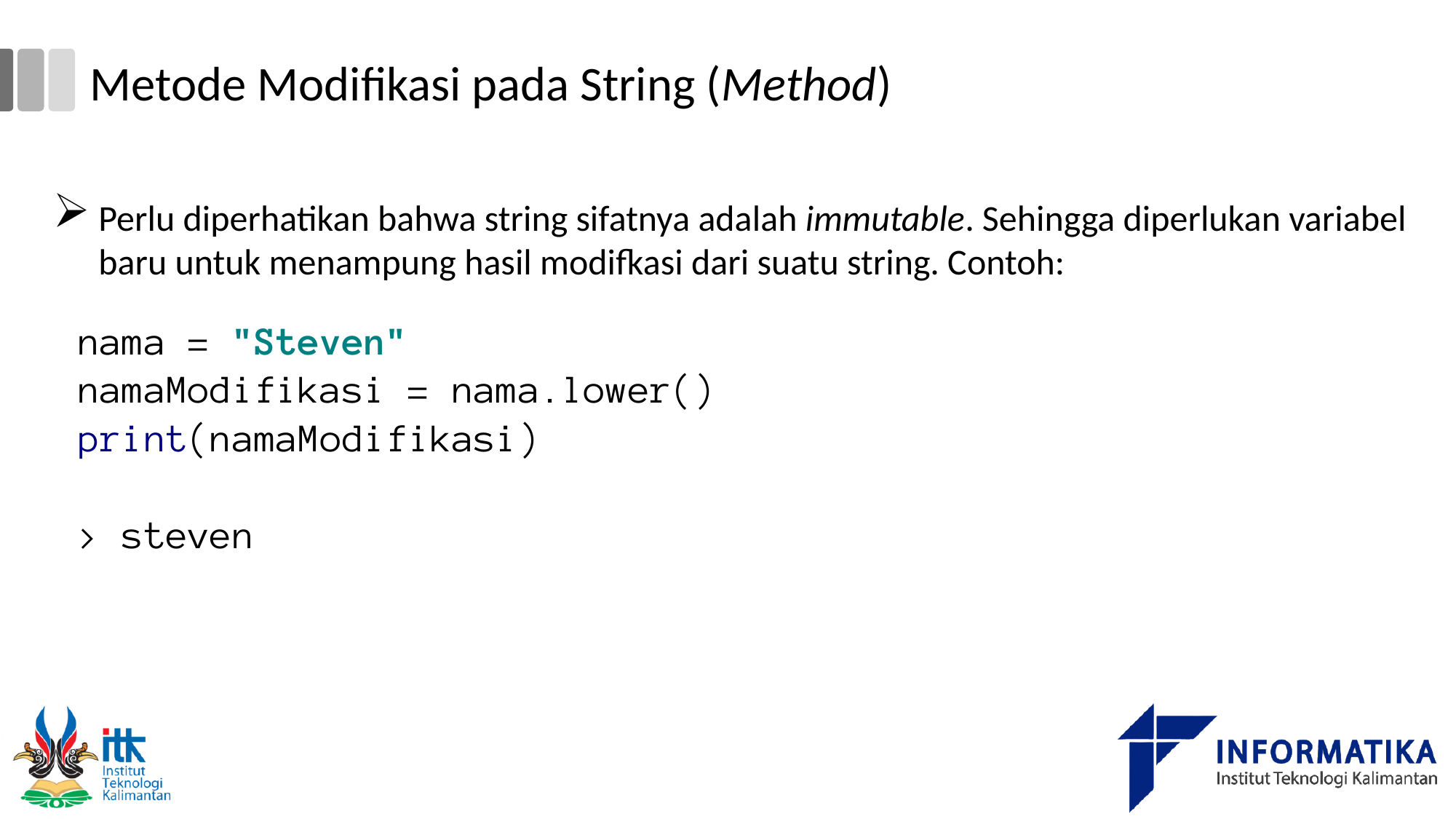

# Metode Modifikasi pada String (Method)

Perlu diperhatikan bahwa string sifatnya adalah immutable. Sehingga diperlukan variabel baru untuk menampung hasil modifkasi dari suatu string. Contoh:

nama = "Steven"
namaModifikasi = nama.lower()
print(namaModifikasi)

> steven